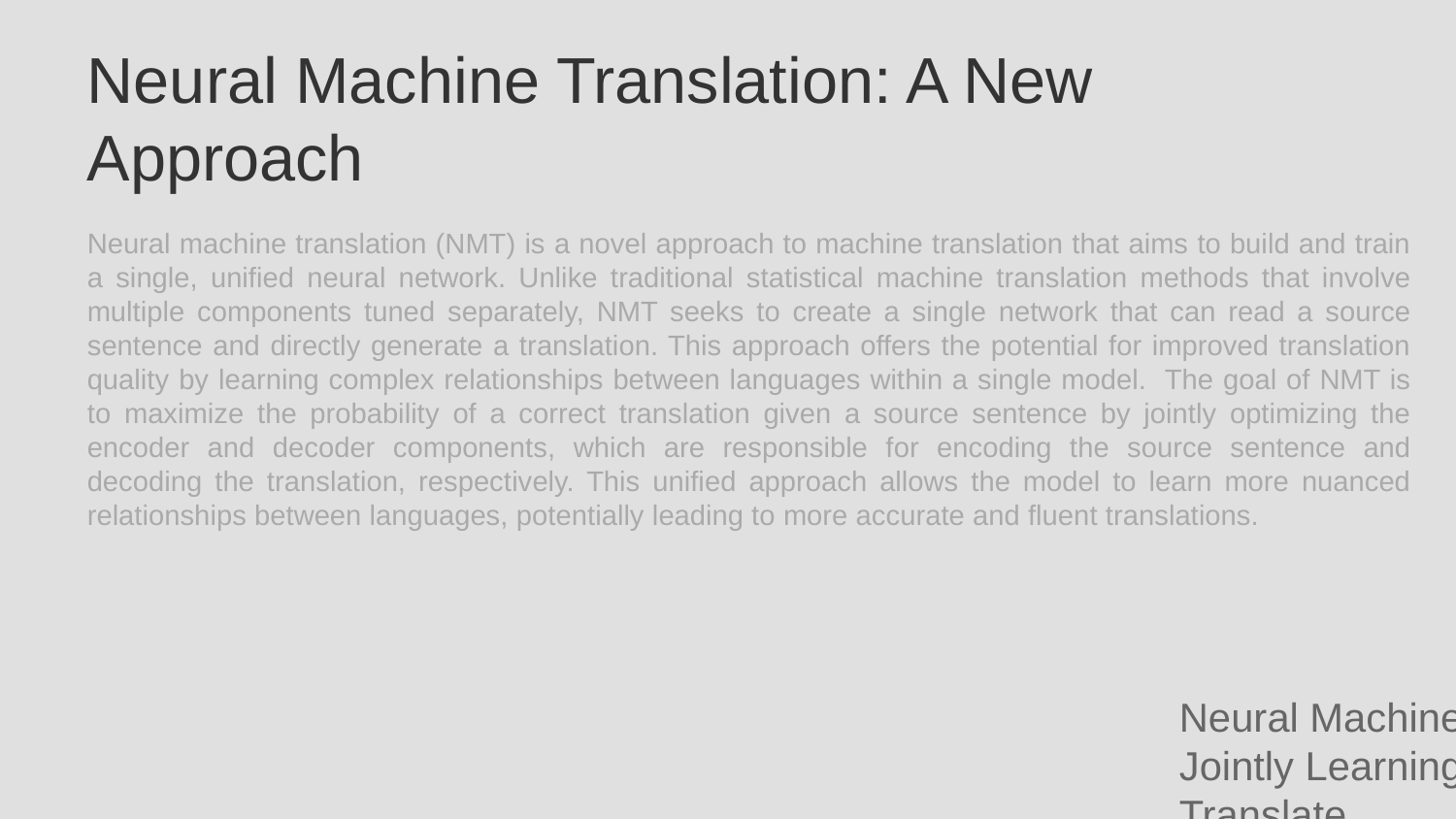

Neural Machine Translation: A New Approach
Neural machine translation (NMT) is a novel approach to machine translation that aims to build and train a single, unified neural network. Unlike traditional statistical machine translation methods that involve multiple components tuned separately, NMT seeks to create a single network that can read a source sentence and directly generate a translation. This approach offers the potential for improved translation quality by learning complex relationships between languages within a single model.  The goal of NMT is to maximize the probability of a correct translation given a source sentence by jointly optimizing the encoder and decoder components, which are responsible for encoding the source sentence and decoding the translation, respectively. This unified approach allows the model to learn more nuanced relationships between languages, potentially leading to more accurate and fluent translations.
Neural Machine Translation by Jointly Learning to Align and Translate